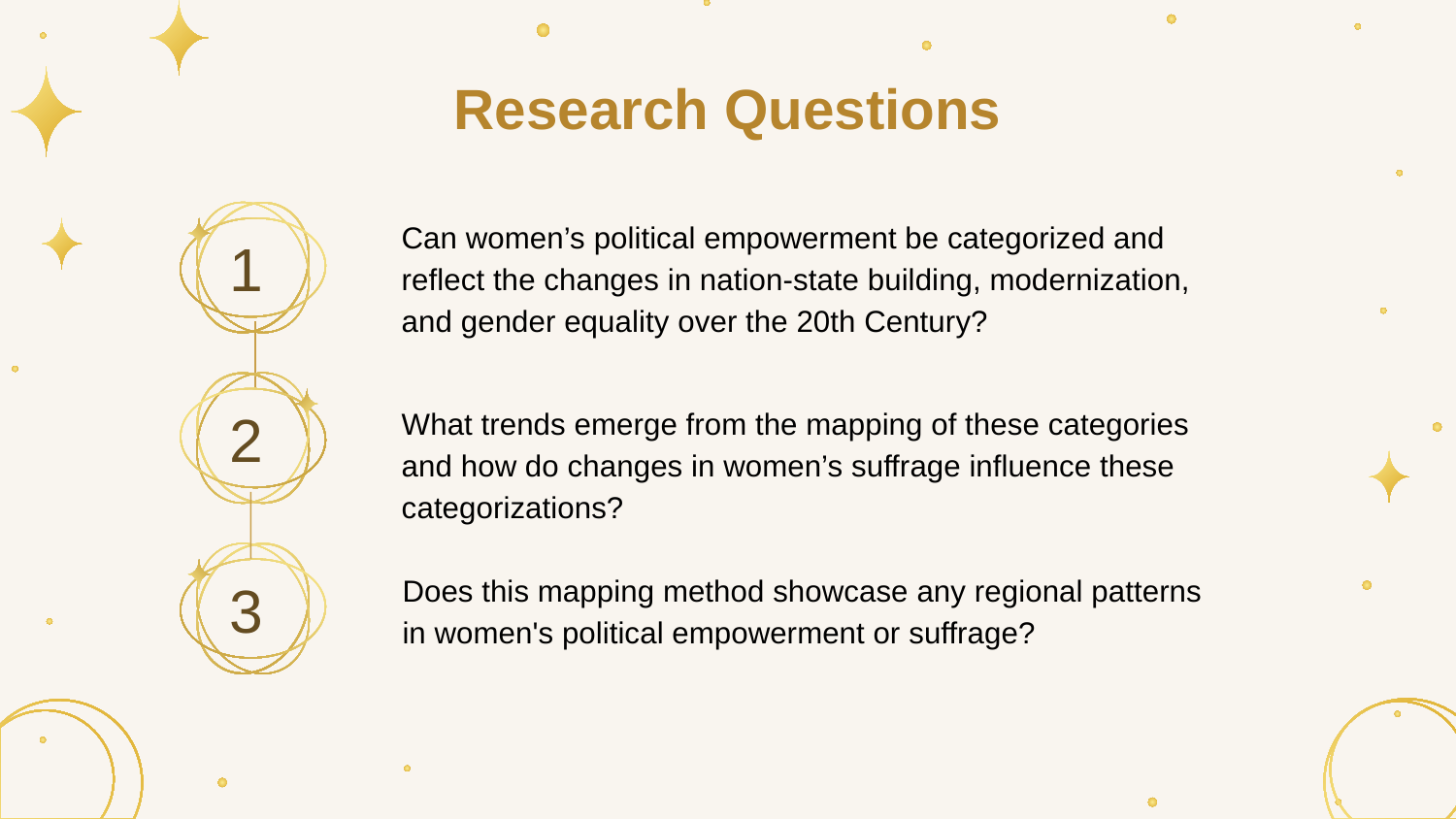

Research Questions

Can women’s political empowerment be categorized and reflect the changes in nation-state building, modernization, and gender equality over the 20th Century?
1

What trends emerge from the mapping of these categories and how do changes in women’s suffrage influence these categorizations?
2

Does this mapping method showcase any regional patterns in women's political empowerment or suffrage?
3